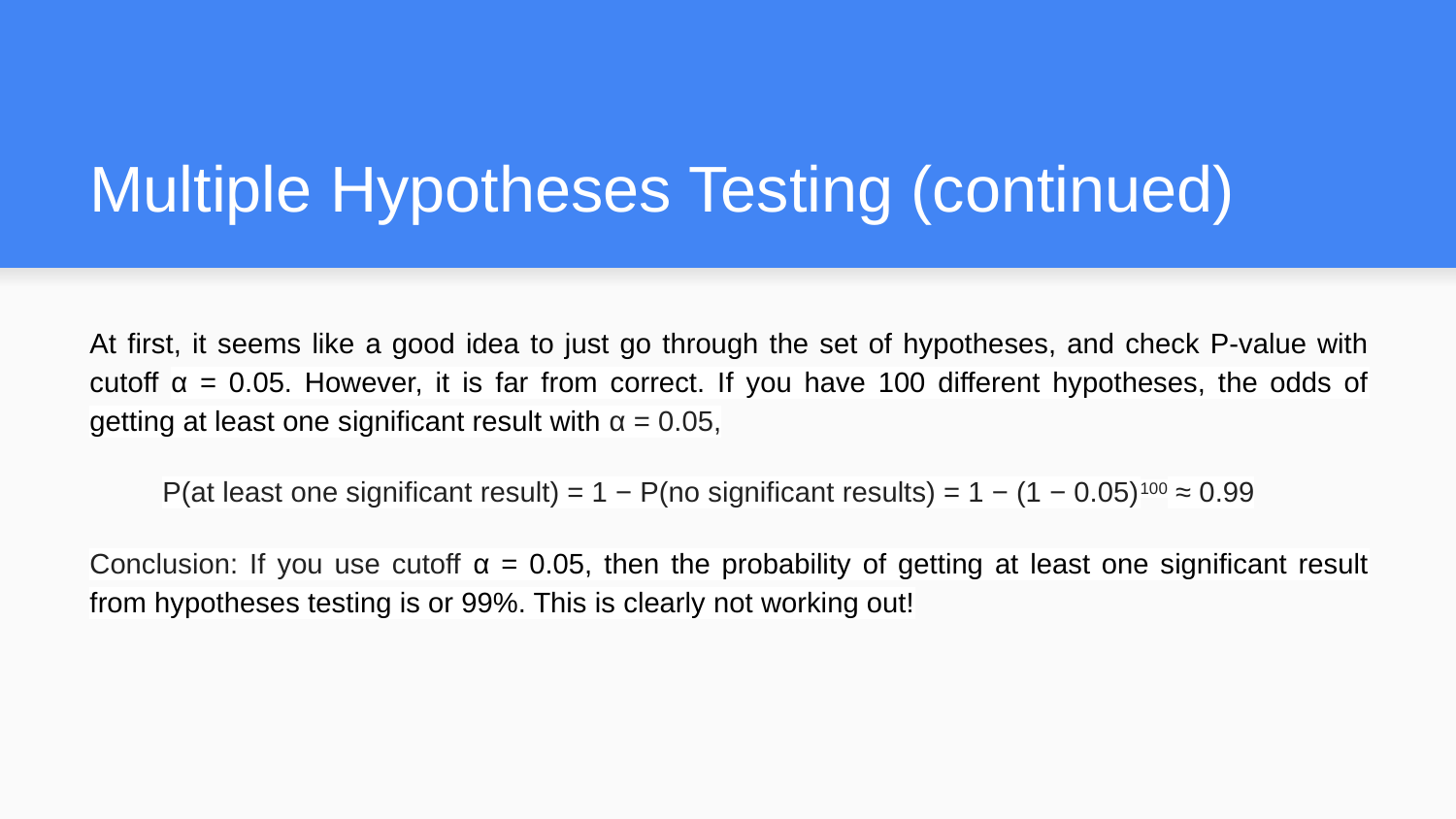

# Multiple Hypotheses Testing (continued)
At first, it seems like a good idea to just go through the set of hypotheses, and check P-value with cutoff α = 0.05. However, it is far from correct. If you have 100 different hypotheses, the odds of getting at least one significant result with α = 0.05,
P(at least one significant result) = 1 − P(no significant results) = 1 − (1 − 0.05)100 ≈ 0.99
Conclusion: If you use cutoff α = 0.05, then the probability of getting at least one significant result from hypotheses testing is or 99%. This is clearly not working out!